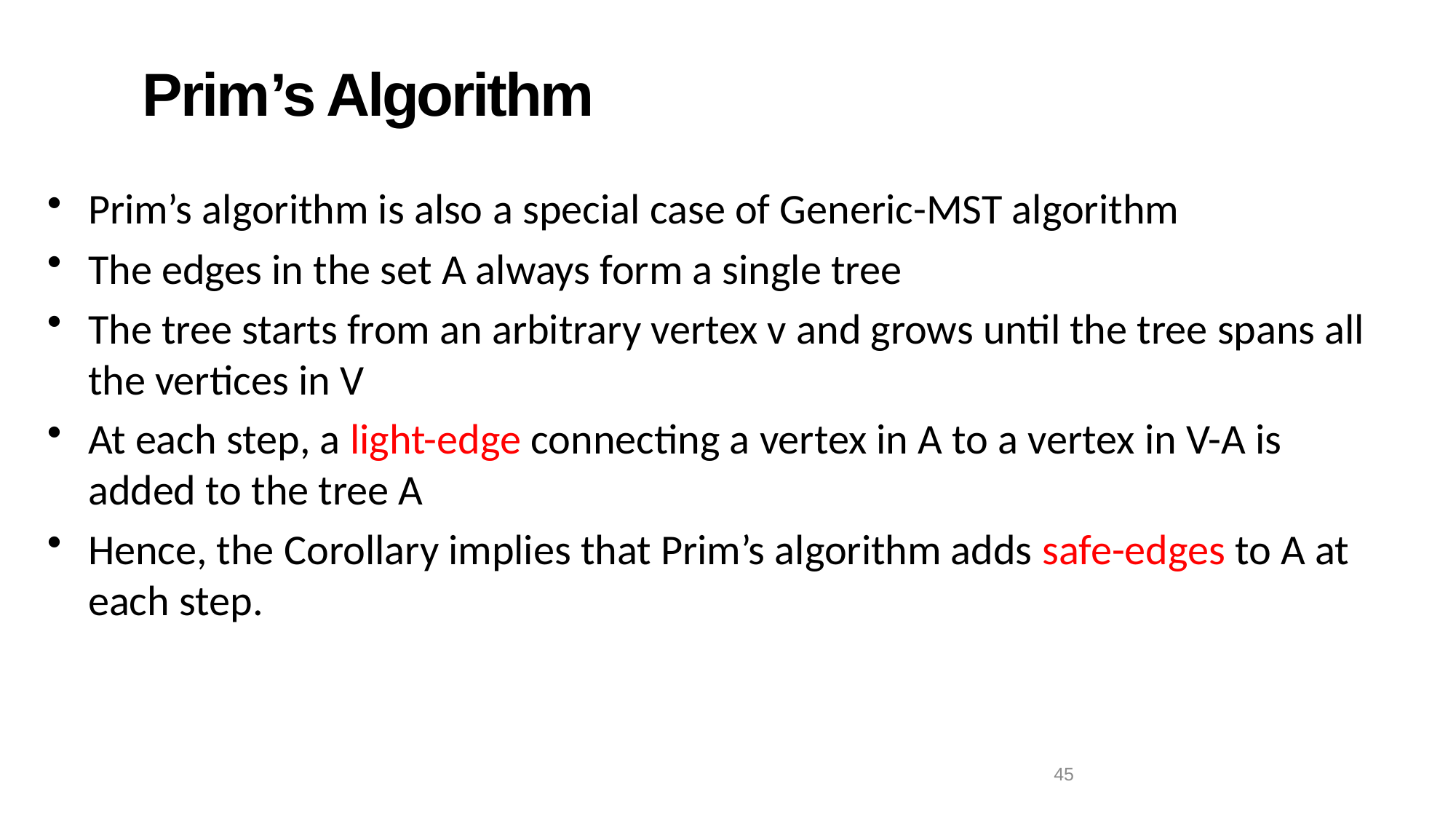

# Prim’s Algorithm
Prim’s algorithm is also a special case of Generic-MST algorithm
The edges in the set A always form a single tree
The tree starts from an arbitrary vertex v and grows until the tree spans all the vertices in V
At each step, a light-edge connecting a vertex in A to a vertex in V-A is added to the tree A
Hence, the Corollary implies that Prim’s algorithm adds safe-edges to A at each step.
45